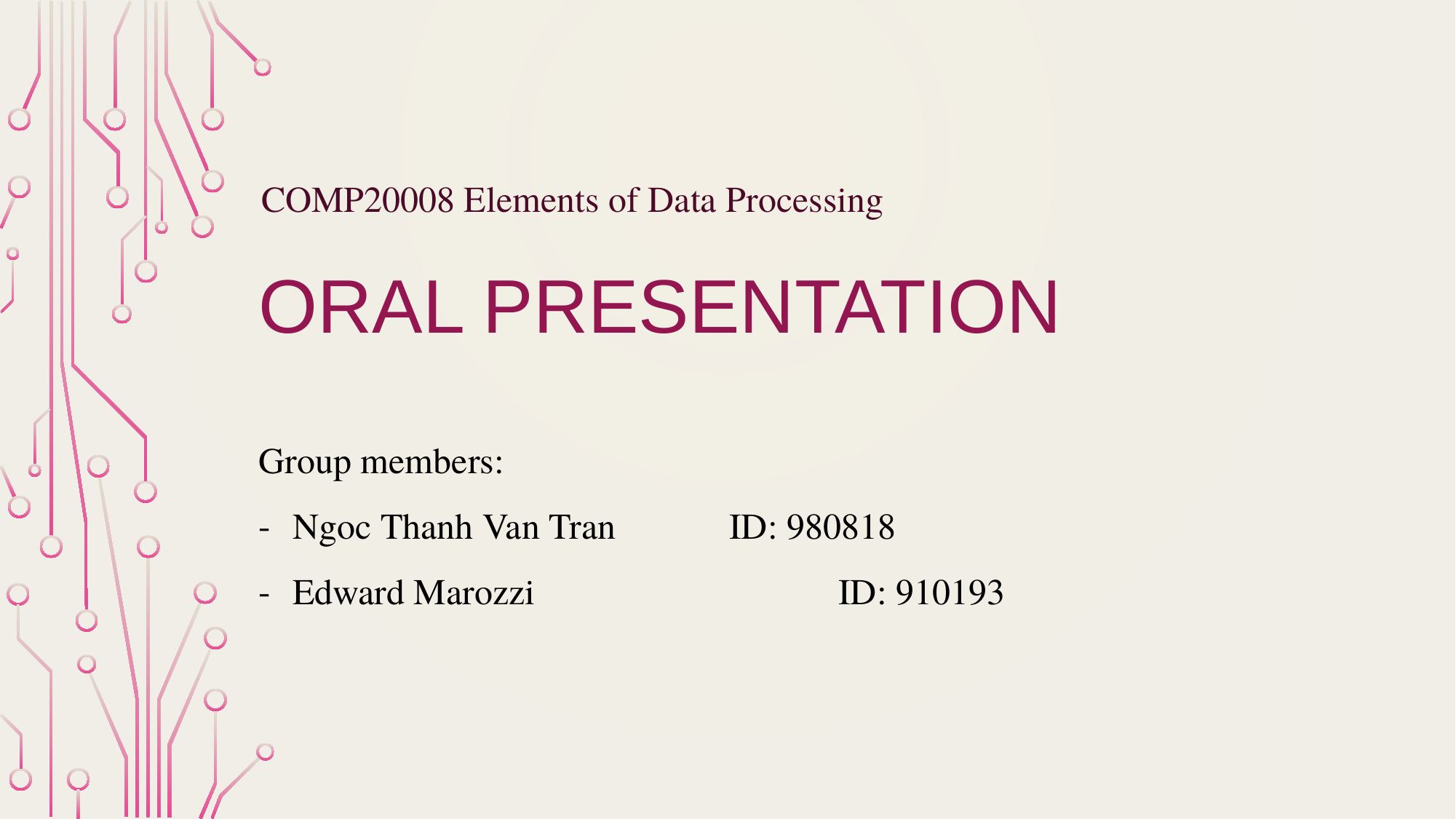

COMP20008 Elements of Data Processing
# ORAL PRESENTATION
Group members:
Ngoc Thanh Van Tran		ID: 980818
Edward Marozzi			ID: 910193